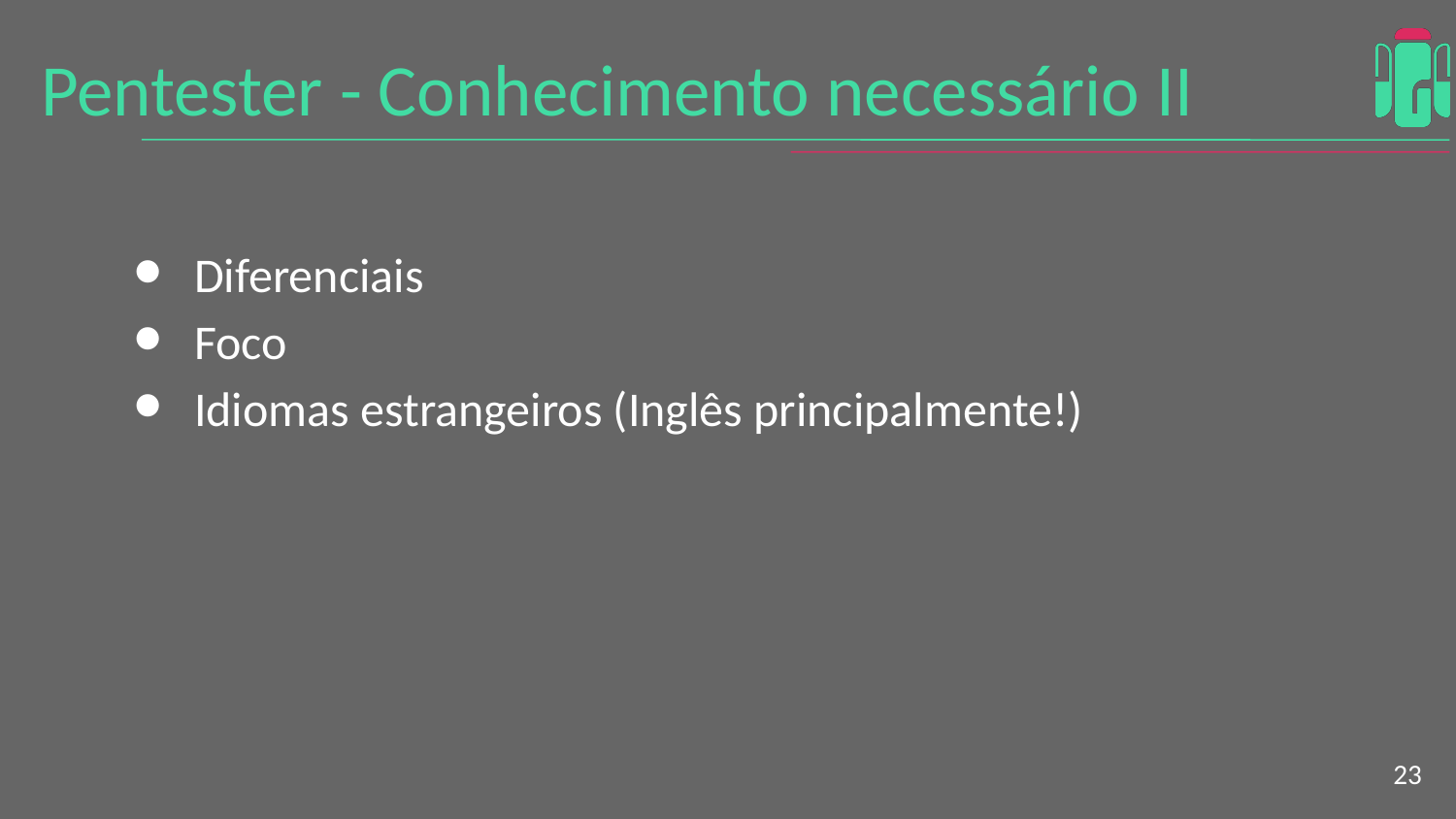

Pentester - Conhecimento necessário II
Diferenciais
Foco
Idiomas estrangeiros (Inglês principalmente!)
23